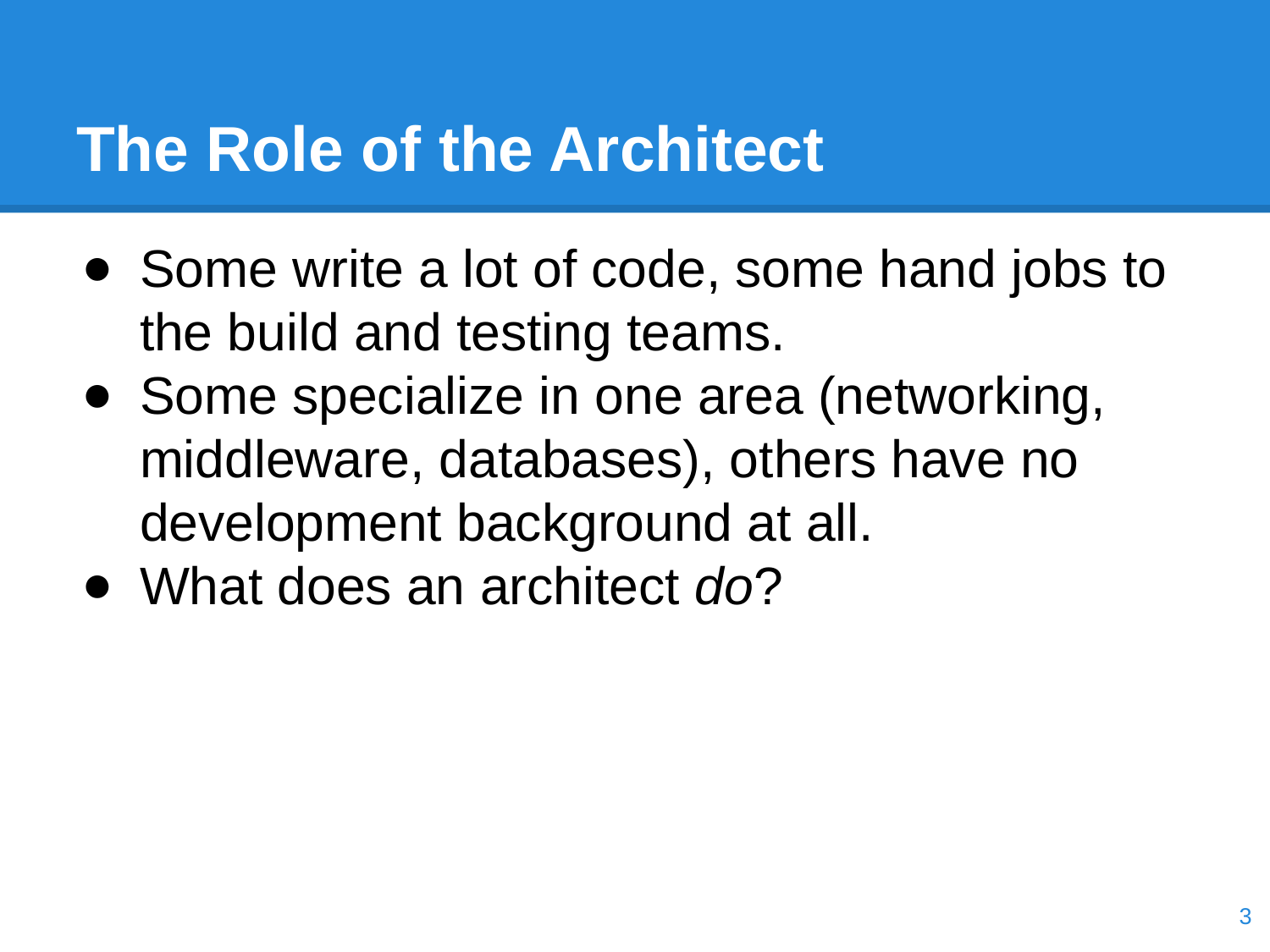

# The Role of the Architect
Some write a lot of code, some hand jobs to the build and testing teams.
Some specialize in one area (networking, middleware, databases), others have no development background at all.
What does an architect do?

3